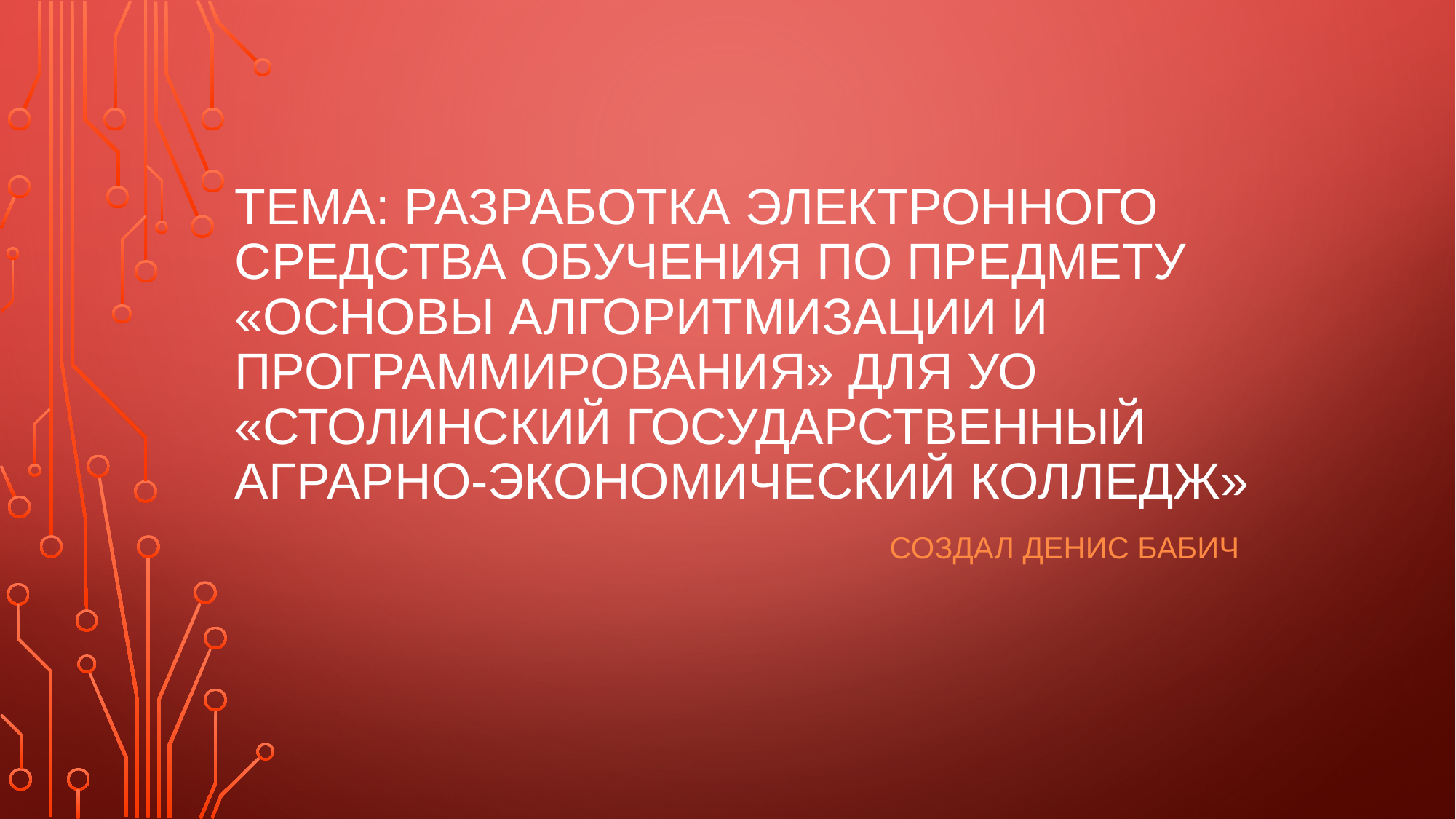

# Тема: Разработка электронного средства обучения по предмету «Основы алгоритмизации и программирования» для УО «Столинский государственный аграрно-экономический колледж»
						Создал Денис бабич